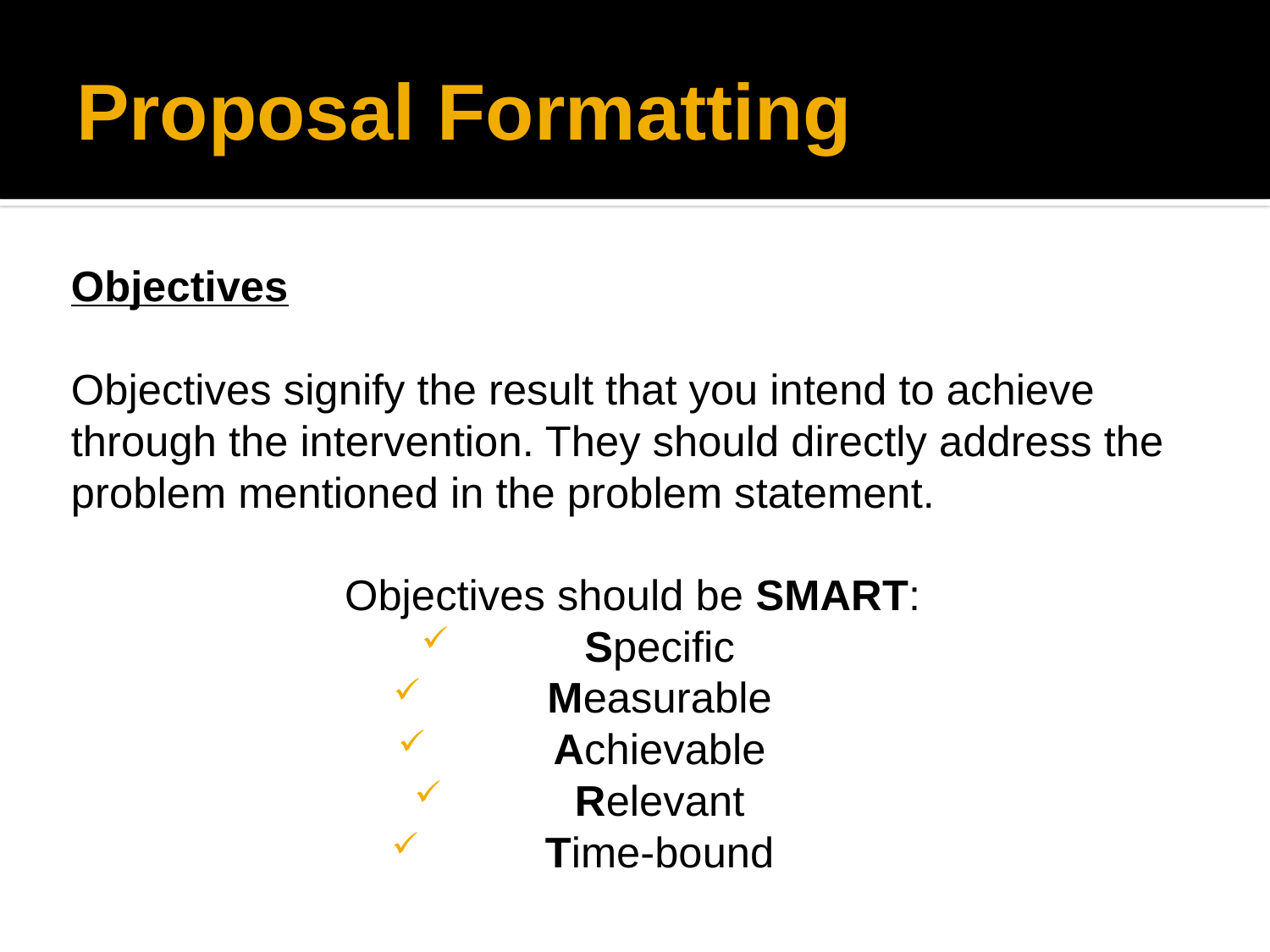

# Proposal Formatting
Objectives

Objectives signify the result that you intend to achieve through the intervention. They should directly address the problem mentioned in the problem statement.

Objectives should be SMART:
Specific
Measurable
Achievable
Relevant
Time-bound